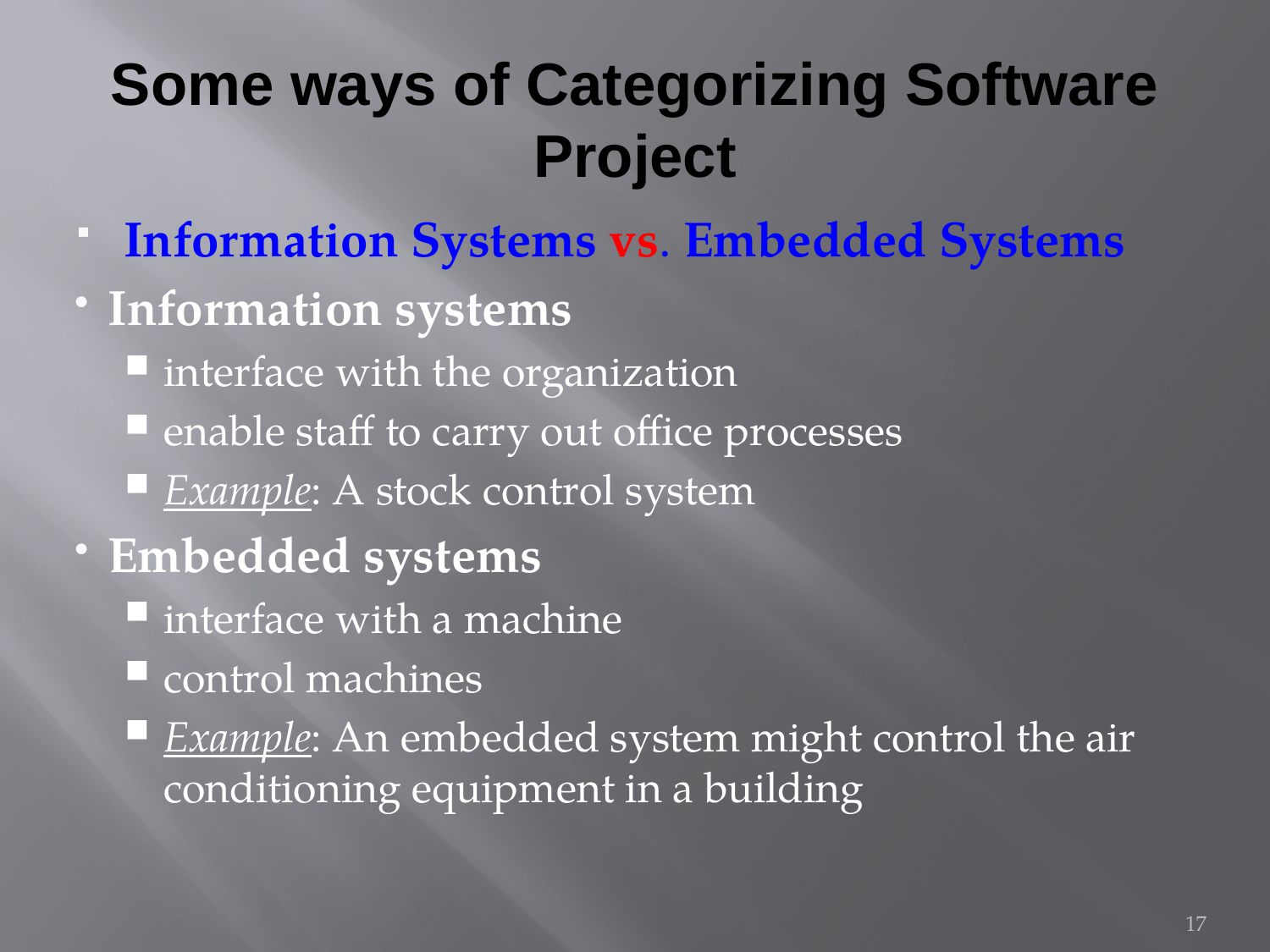

# Some ways of Categorizing Software Project
Information Systems vs. Embedded Systems
Information systems
interface with the organization
enable staff to carry out office processes
Example: A stock control system
Embedded systems
interface with a machine
control machines
Example: An embedded system might control the air conditioning equipment in a building

17